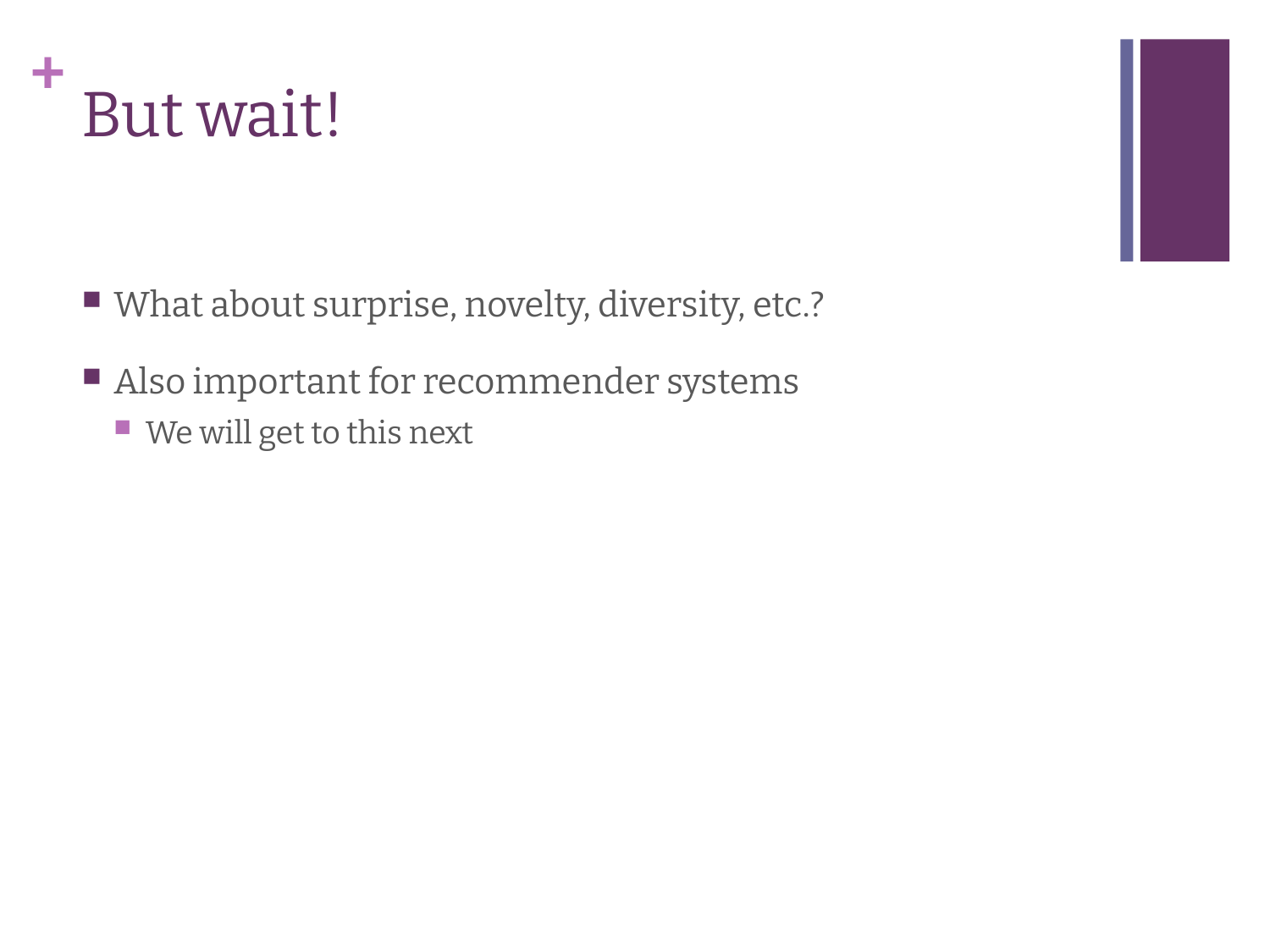

# But wait!
What about surprise, novelty, diversity, etc.?
Also important for recommender systems
We will get to this next